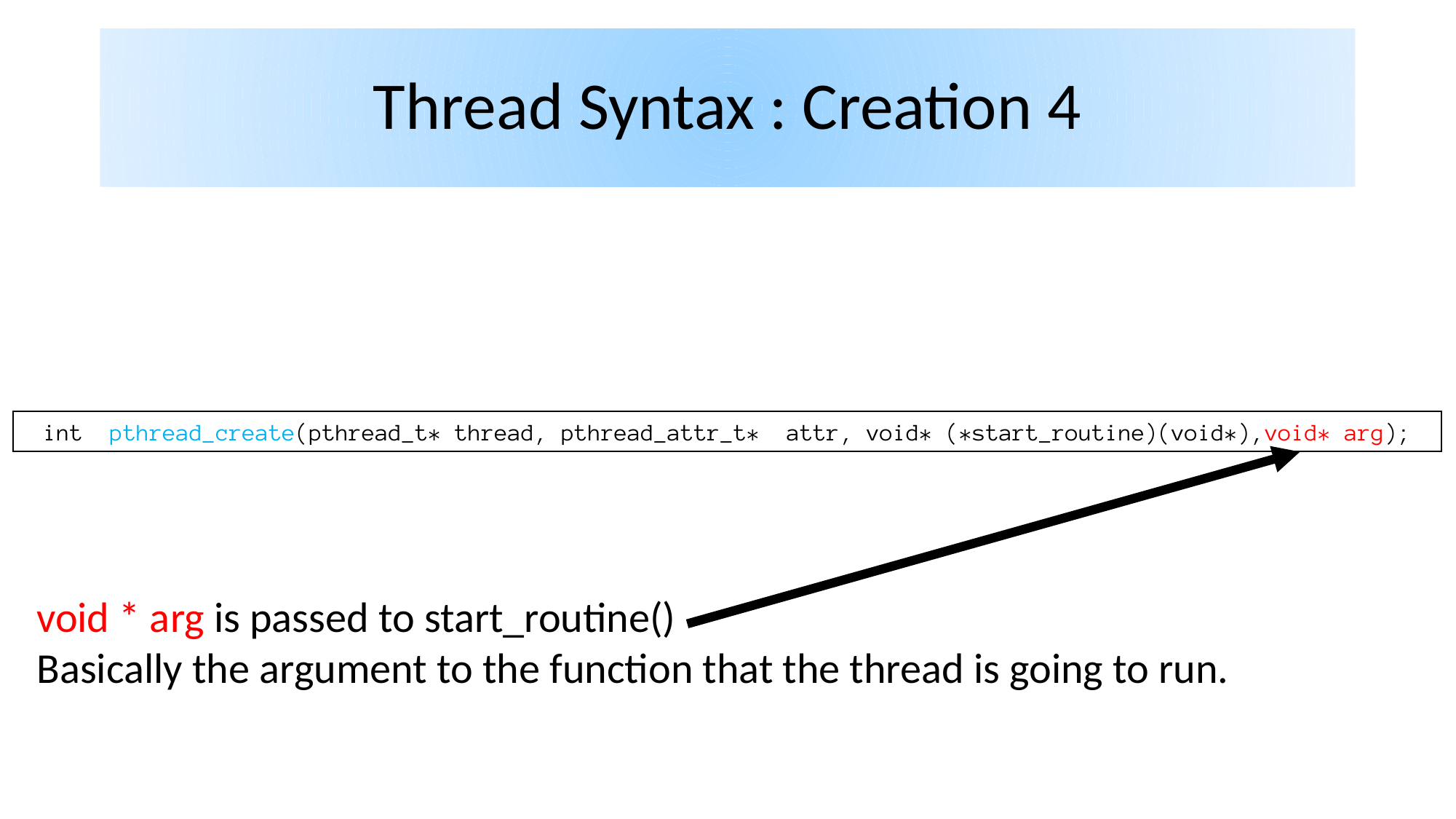

# Thread Syntax : Creation 4
int  pthread_create(pthread_t* thread, pthread_attr_t*  attr, void* (*start_routine)(void*),void* arg);
void * arg is passed to start_routine()
Basically the argument to the function that the thread is going to run.